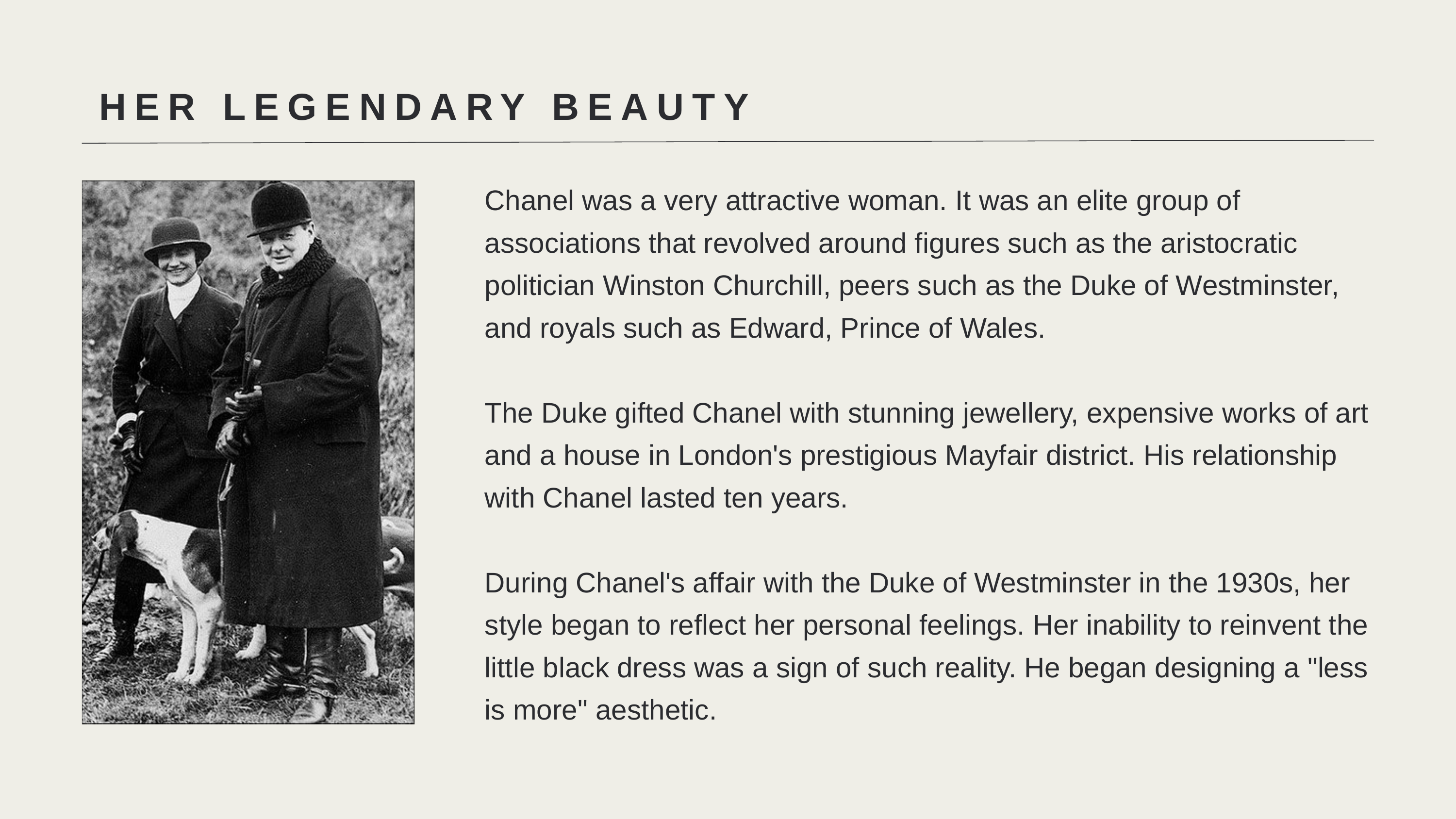

HER LEGENDARY BEAUTY

Chanel was a very attractive woman. It was an elite group of associations that revolved around figures such as the aristocratic politician Winston Churchill, peers such as the Duke of Westminster, and royals such as Edward, Prince of Wales.

The Duke gifted Chanel with stunning jewellery, expensive works of art and a house in London's prestigious Mayfair district. His relationship with Chanel lasted ten years.

During Chanel's affair with the Duke of Westminster in the 1930s, her style began to reflect her personal feelings. Her inability to reinvent the little black dress was a sign of such reality. He began designing a "less is more" aesthetic.